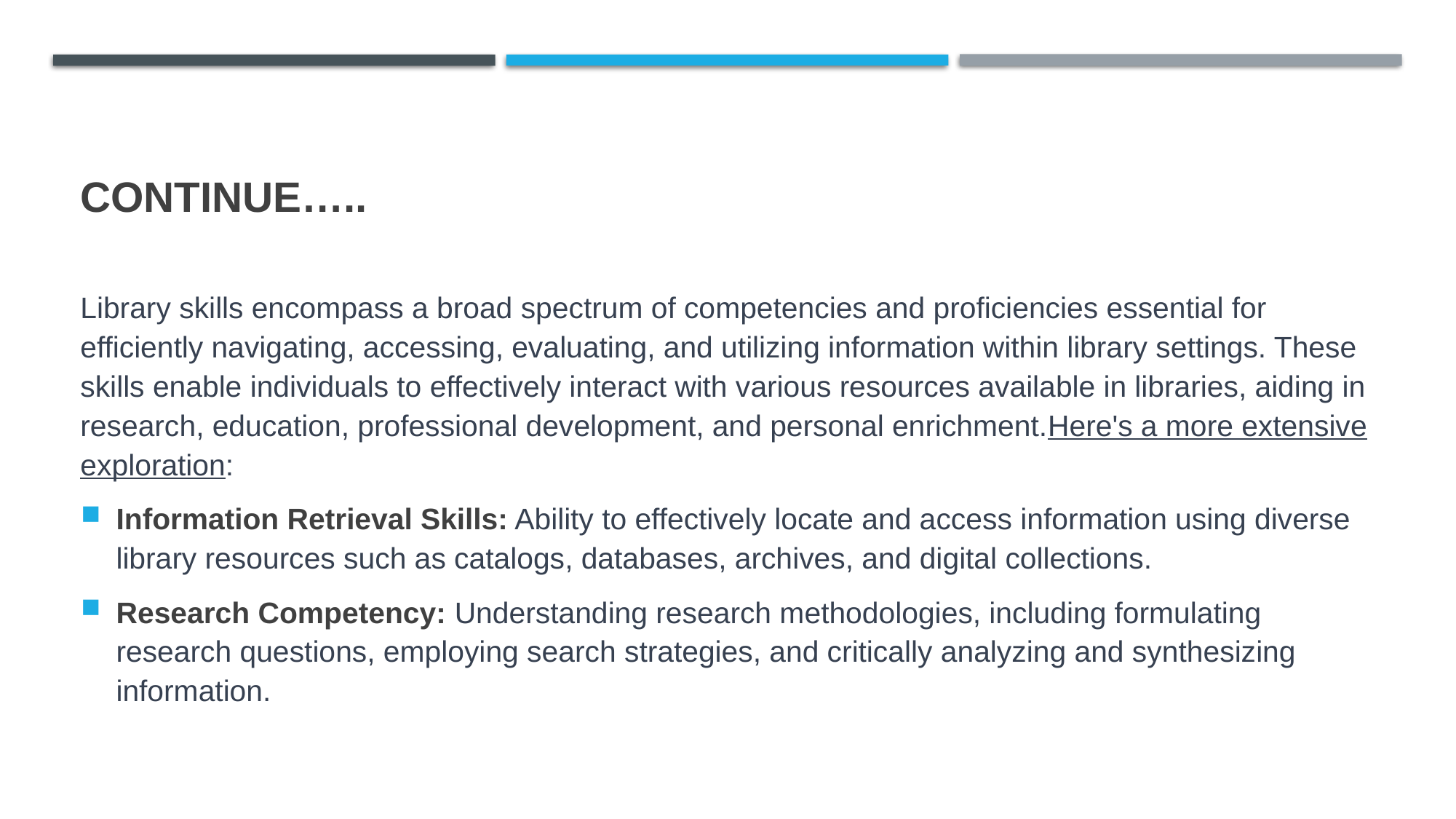

# Continue…..
Library skills encompass a broad spectrum of competencies and proficiencies essential for efficiently navigating, accessing, evaluating, and utilizing information within library settings. These skills enable individuals to effectively interact with various resources available in libraries, aiding in research, education, professional development, and personal enrichment.Here's a more extensive exploration:
Information Retrieval Skills: Ability to effectively locate and access information using diverse library resources such as catalogs, databases, archives, and digital collections.
Research Competency: Understanding research methodologies, including formulating research questions, employing search strategies, and critically analyzing and synthesizing information.